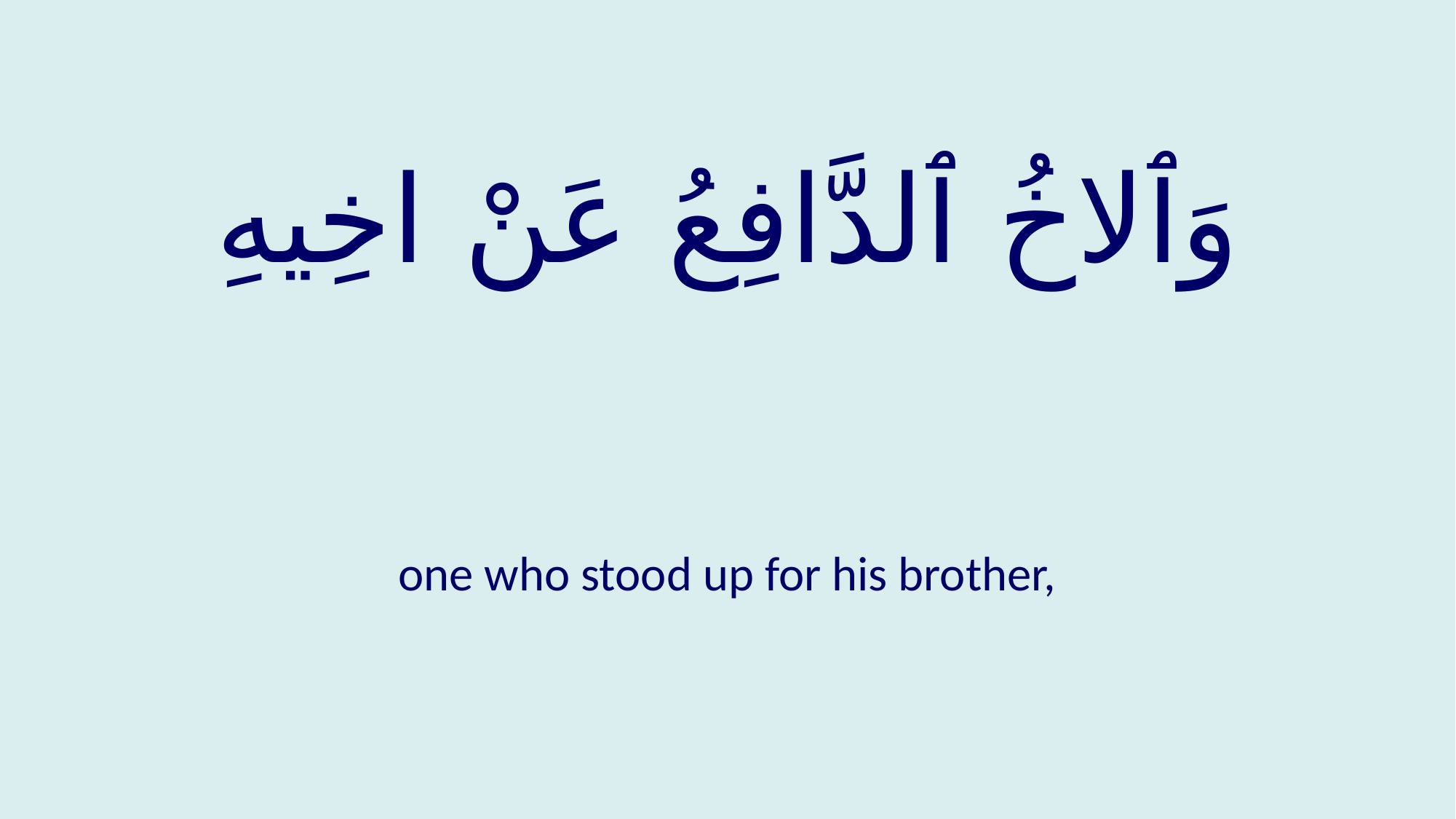

# وَٱلاخُ ٱلدَّافِعُ عَنْ اخِيهِ
one who stood up for his brother,